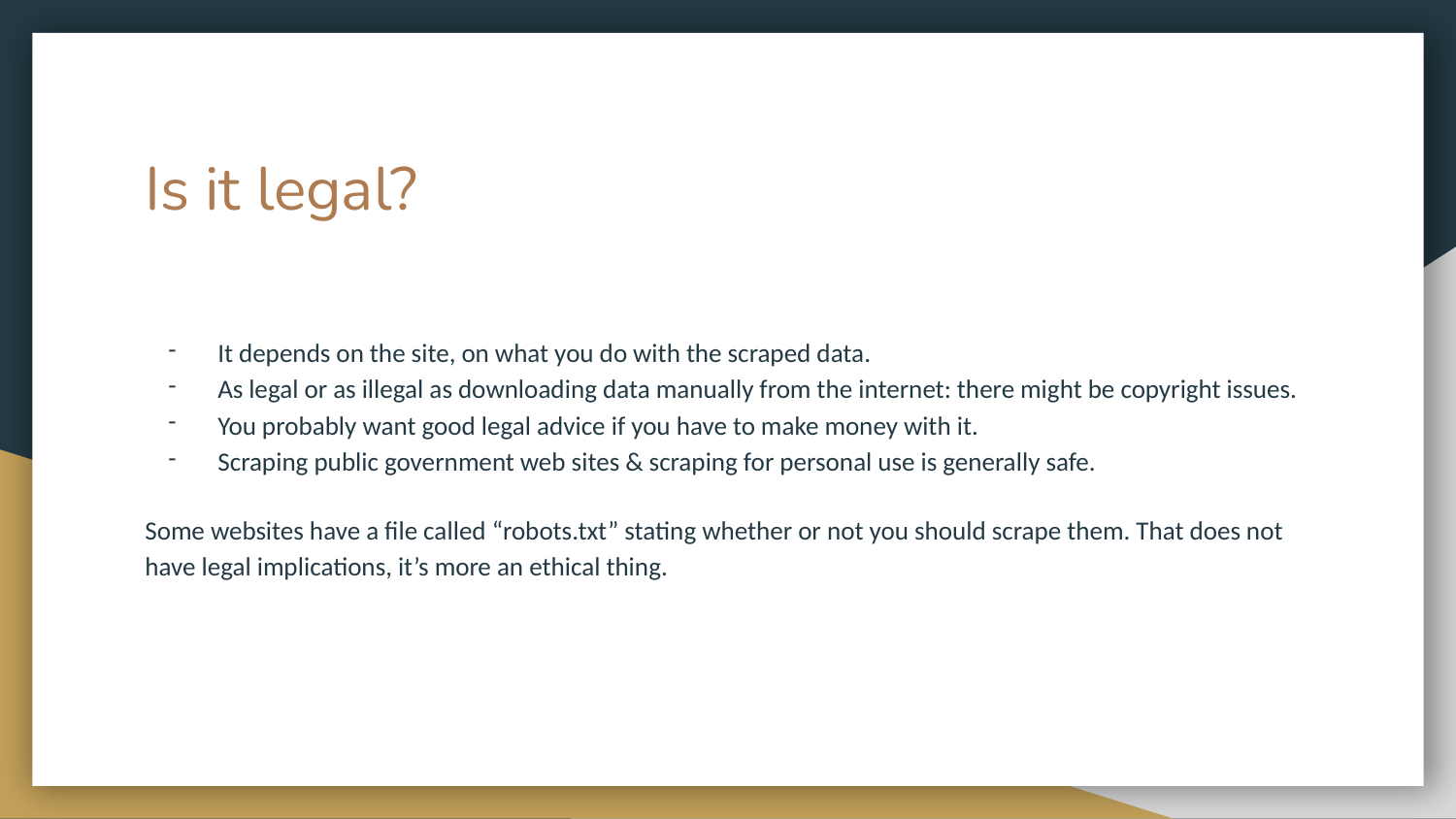

# Is it legal?
Pa k kieres saber eso jaja saludos
It depends on the site, on what you do with the scraped data.
As legal or as illegal as downloading data manually from the internet: there might be copyright issues.
You probably want good legal advice if you have to make money with it.
Scraping public government web sites & scraping for personal use is generally safe.
Some websites have a file called “robots.txt” stating whether or not you should scrape them. That does not have legal implications, it’s more an ethical thing.